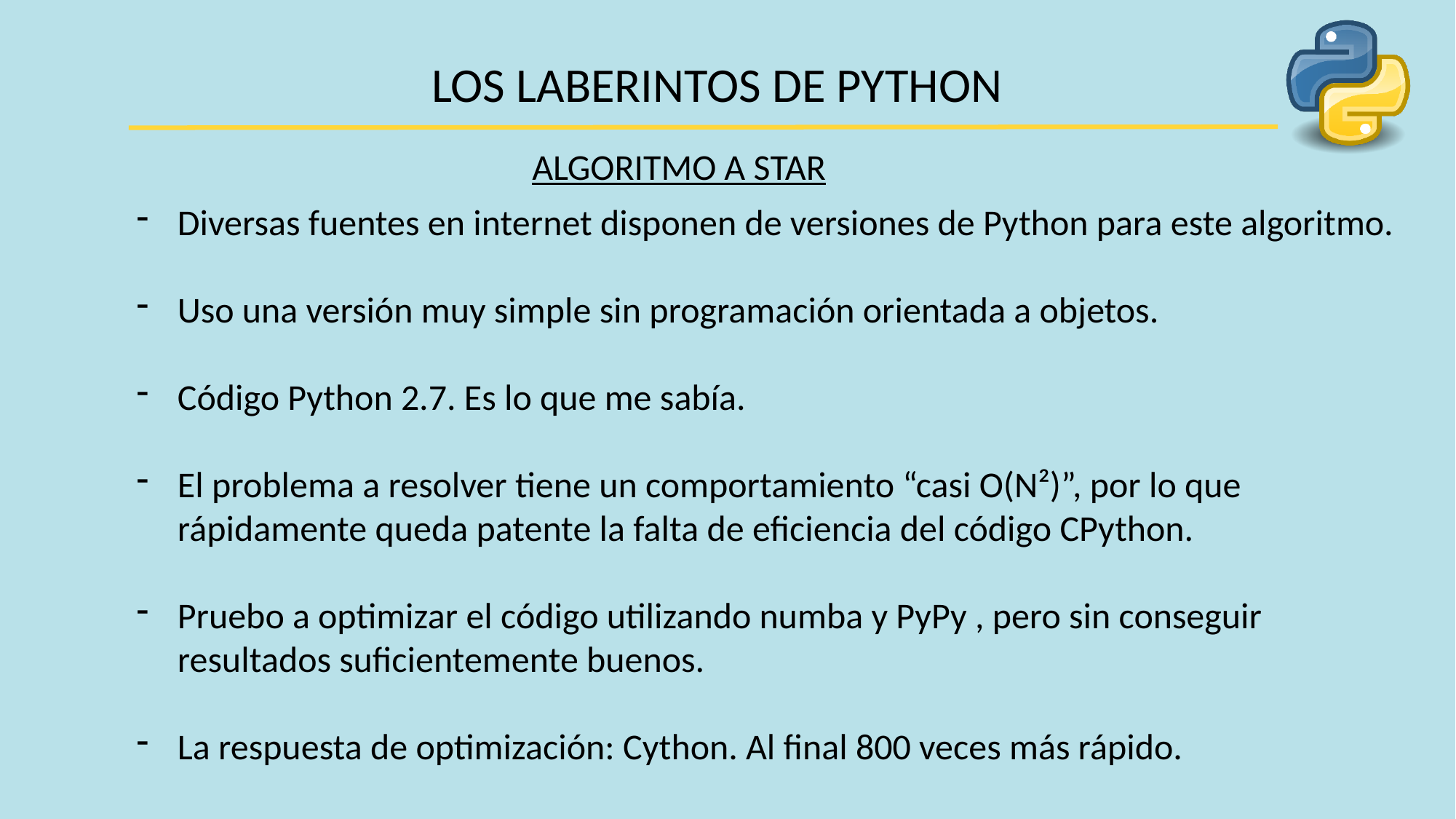

LOS LABERINTOS DE PYTHON
ALGORITMO A STAR
Diversas fuentes en internet disponen de versiones de Python para este algoritmo.

Uso una versión muy simple sin programación orientada a objetos.

Código Python 2.7. Es lo que me sabía.

El problema a resolver tiene un comportamiento “casi O(N²)”, por lo que rápidamente queda patente la falta de eficiencia del código CPython.

Pruebo a optimizar el código utilizando numba y PyPy , pero sin conseguir resultados suficientemente buenos.

La respuesta de optimización: Cython. Al final 800 veces más rápido.